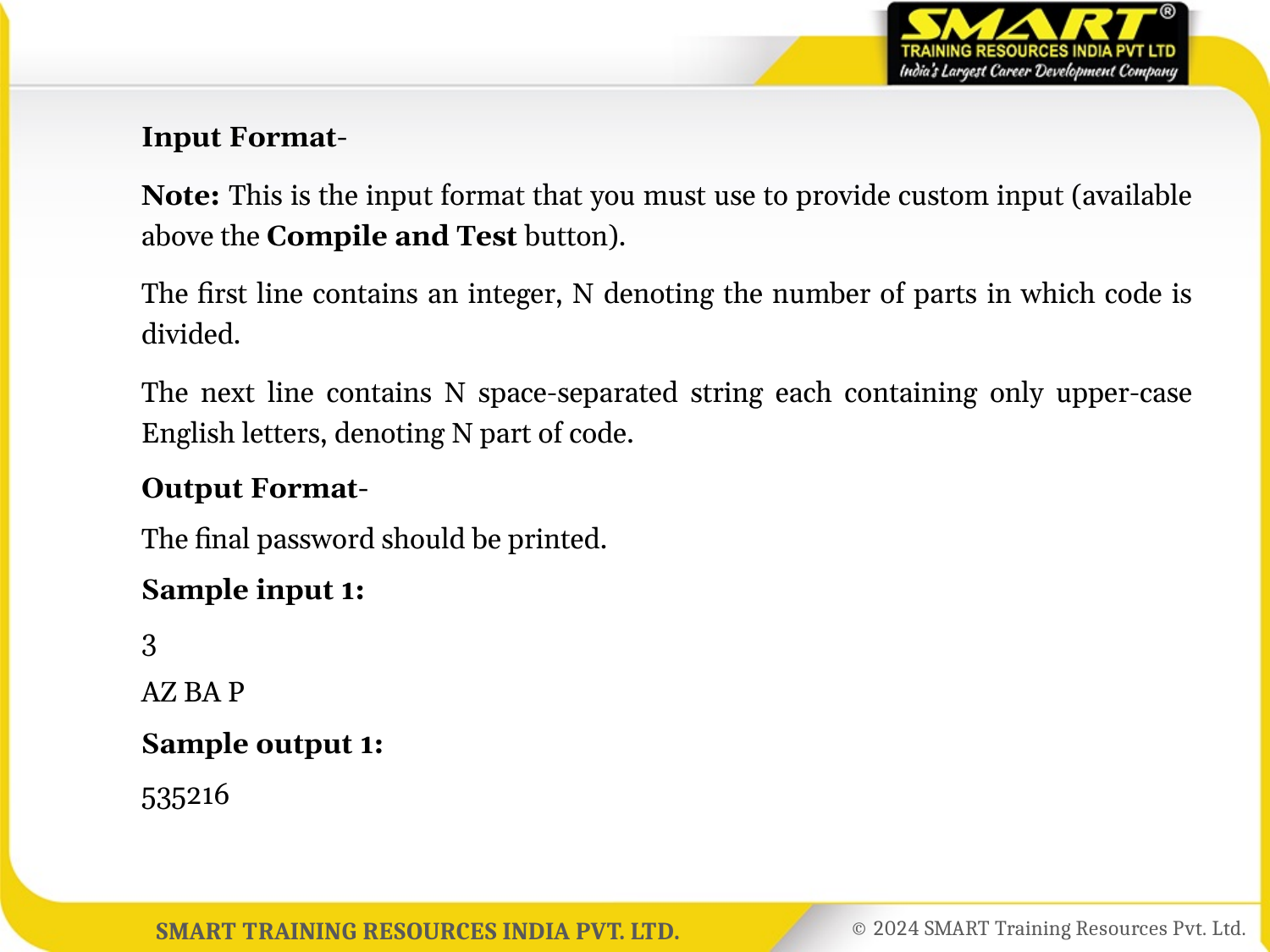

Input Format-
	Note: This is the input format that you must use to provide custom input (available above the Compile and Test button).
	The first line contains an integer, N denoting the number of parts in which code is divided.
	The next line contains N space-separated string each containing only upper-case English letters, denoting N part of code.
	Output Format-
	The final password should be printed.
	Sample input 1:
	3
	AZ BA P
	Sample output 1:
	535216